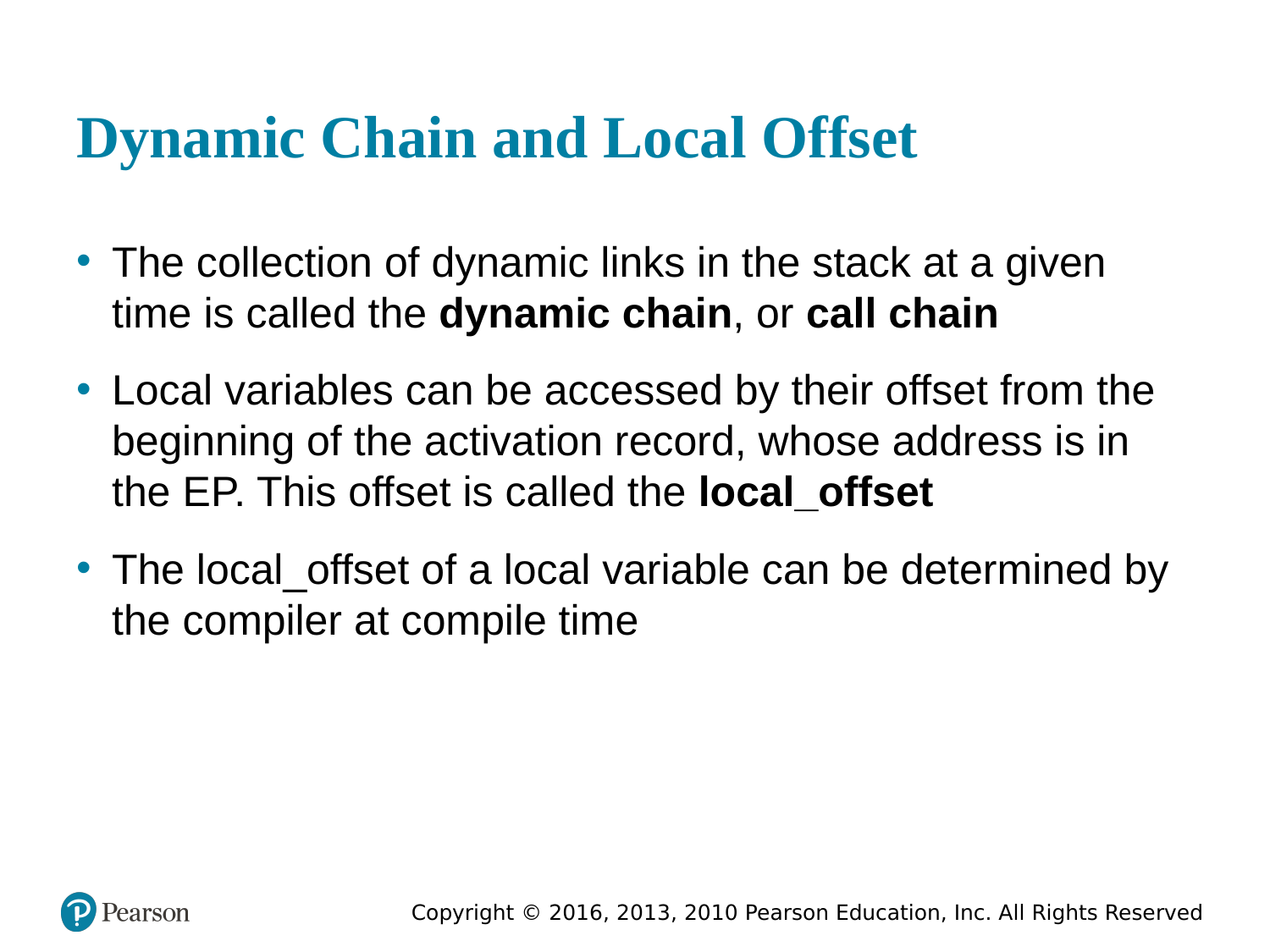

# Dynamic Chain and Local Offset
The collection of dynamic links in the stack at a given time is called the dynamic chain, or call chain
Local variables can be accessed by their offset from the beginning of the activation record, whose address is in the E P. This offset is called the local_offset
The local_offset of a local variable can be determined by the compiler at compile time